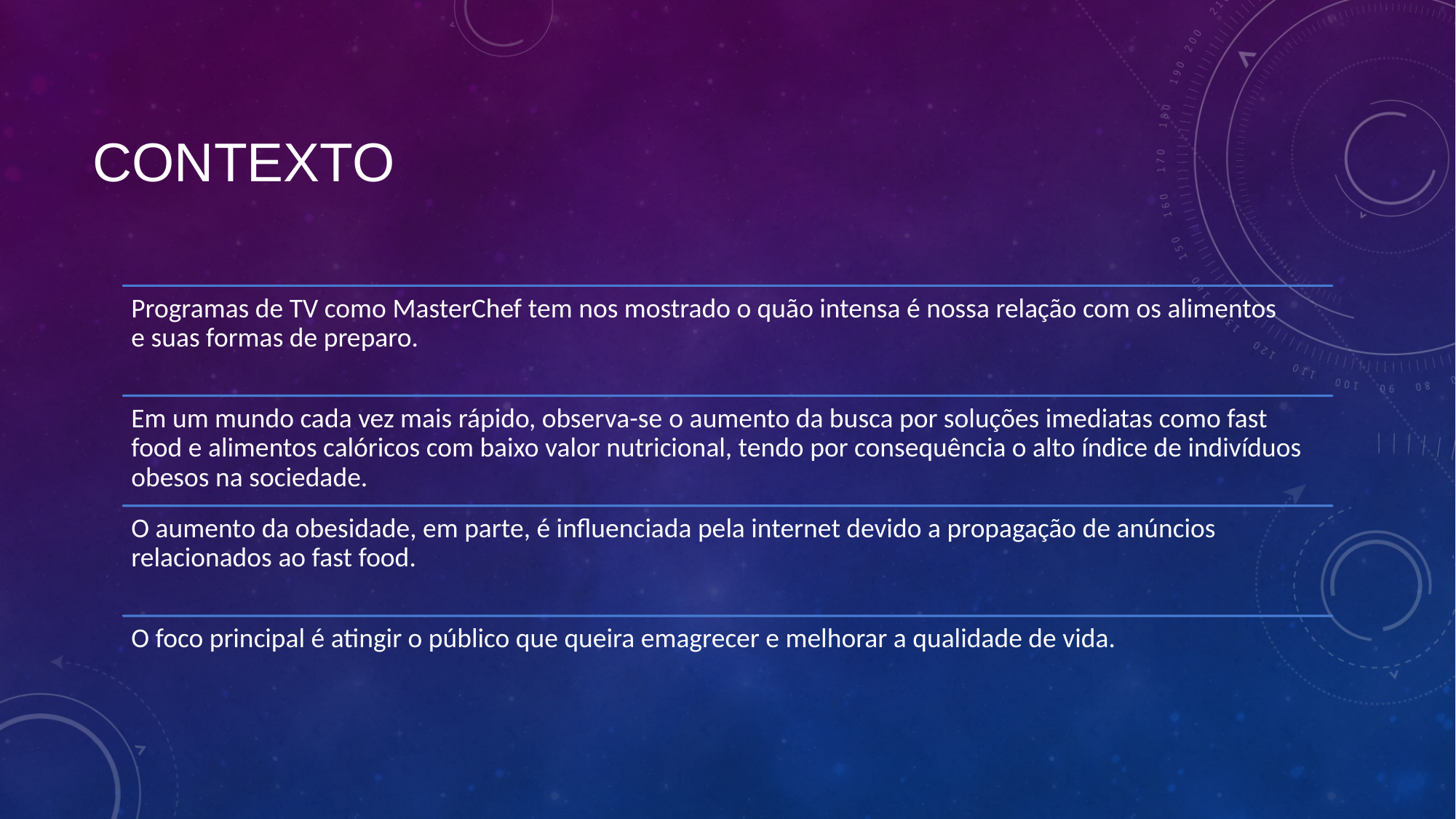

# cONTEXTO
Programas de TV como MasterChef tem nos mostrado o quão intensa é nossa relação com os alimentos e suas formas de preparo.
Em um mundo cada vez mais rápido, observa-se o aumento da busca por soluções imediatas como fast food e alimentos calóricos com baixo valor nutricional, tendo por consequência o alto índice de indivíduos obesos na sociedade.
O aumento da obesidade, em parte, é influenciada pela internet devido a propagação de anúncios relacionados ao fast food.
O foco principal é atingir o público que queira emagrecer e melhorar a qualidade de vida.